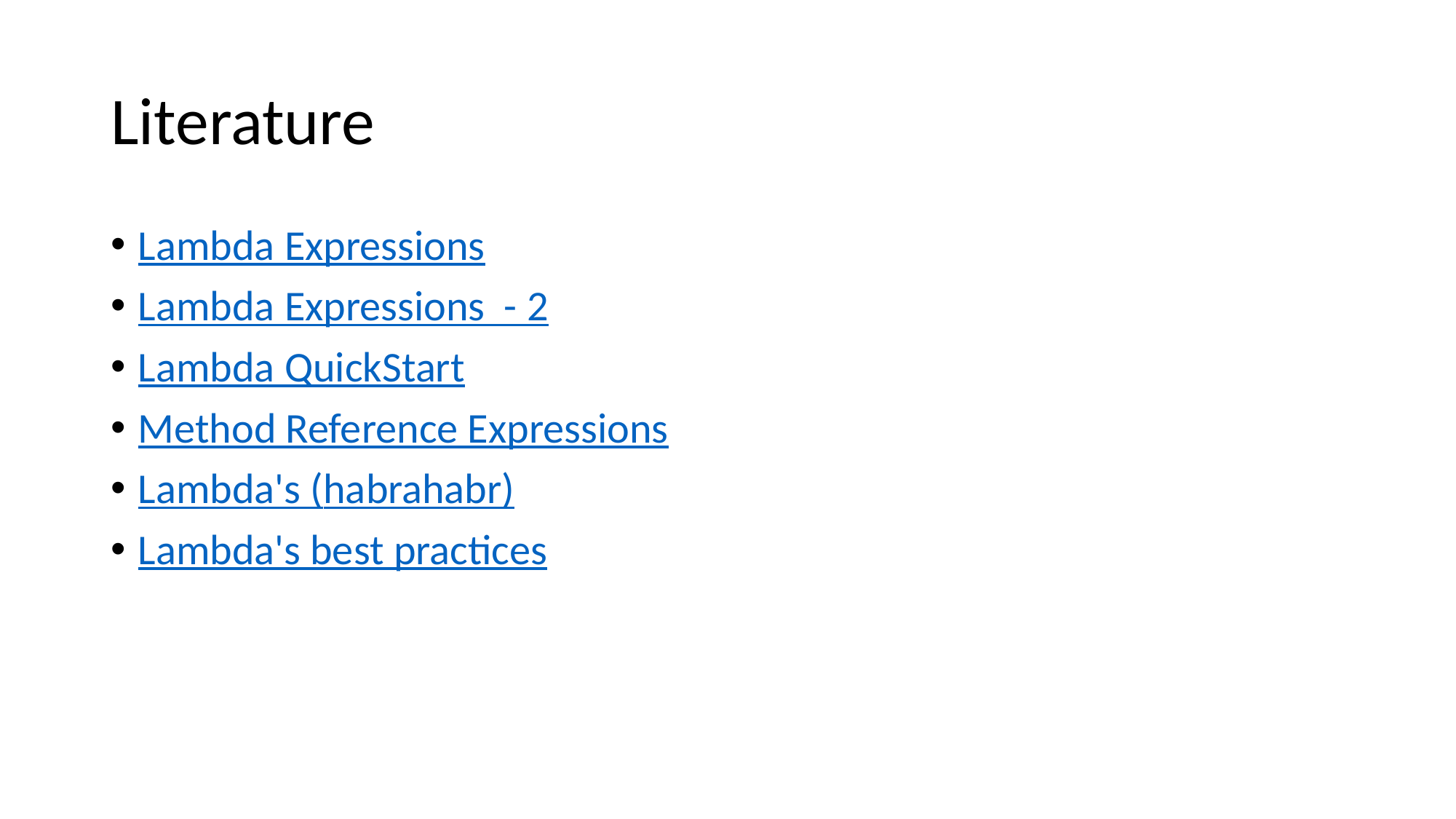

# Literature
Lambda Expressions
Lambda Expressions  - 2
Lambda QuickStart
Method Reference Expressions
Lambda's (habrahabr)
Lambda's best practices